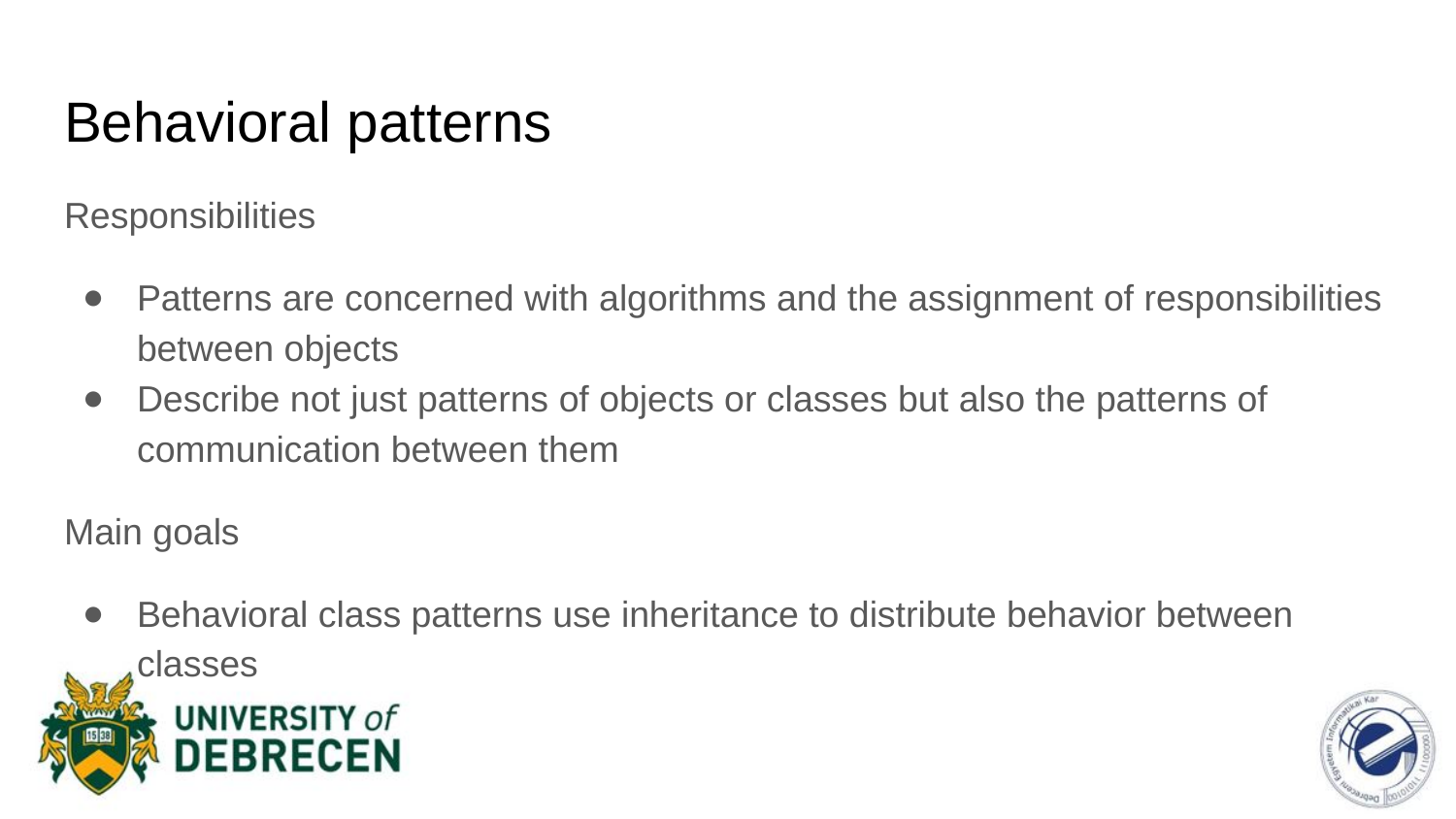

# Behavioral patterns
Responsibilities
Patterns are concerned with algorithms and the assignment of responsibilities between objects
Describe not just patterns of objects or classes but also the patterns of communication between them
Main goals
Behavioral class patterns use inheritance to distribute behavior between classes